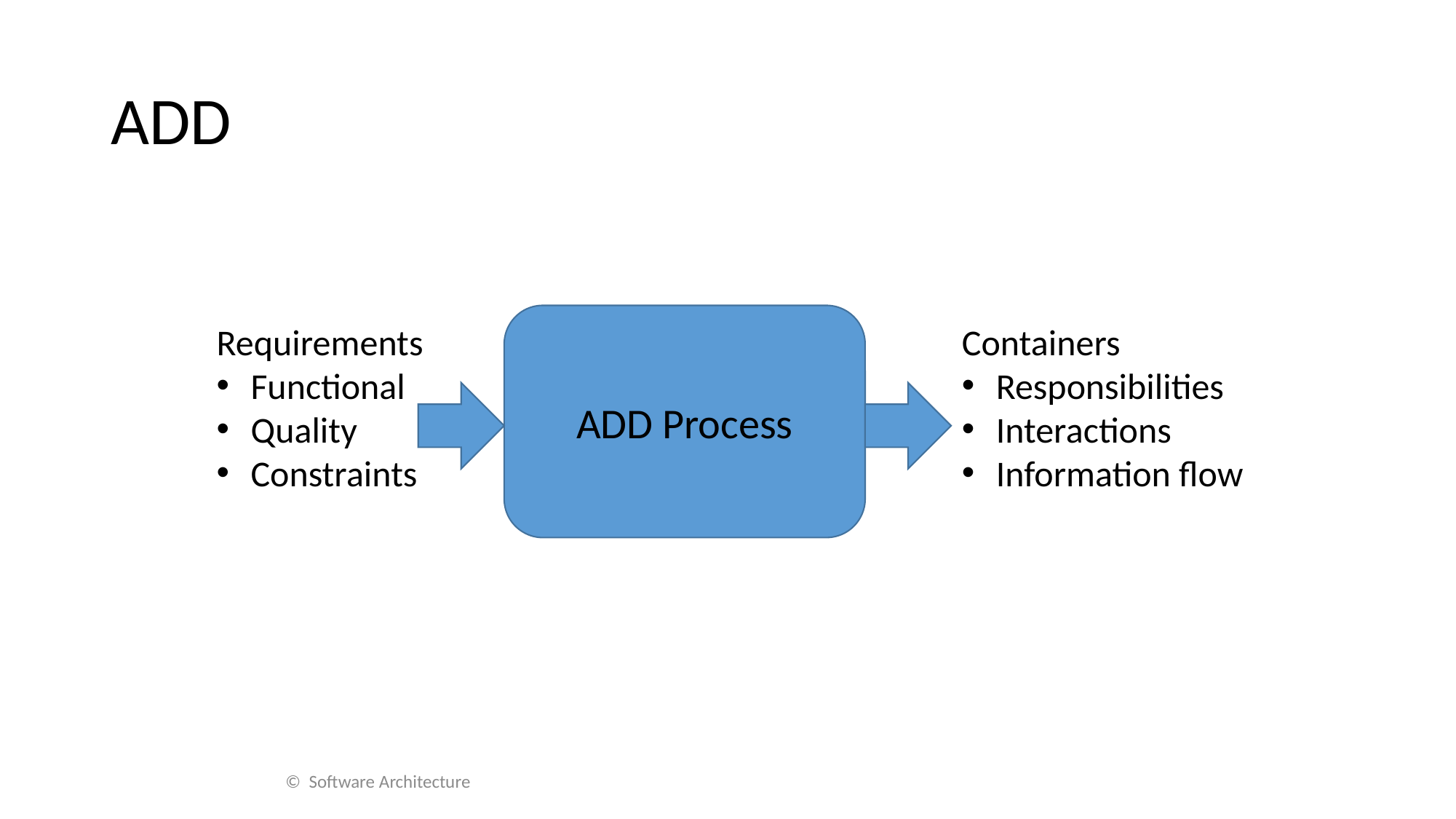

# ADD
ADD Process
Requirements
Functional
Quality
Constraints
Containers
Responsibilities
Interactions
Information flow

©  Software Architecture